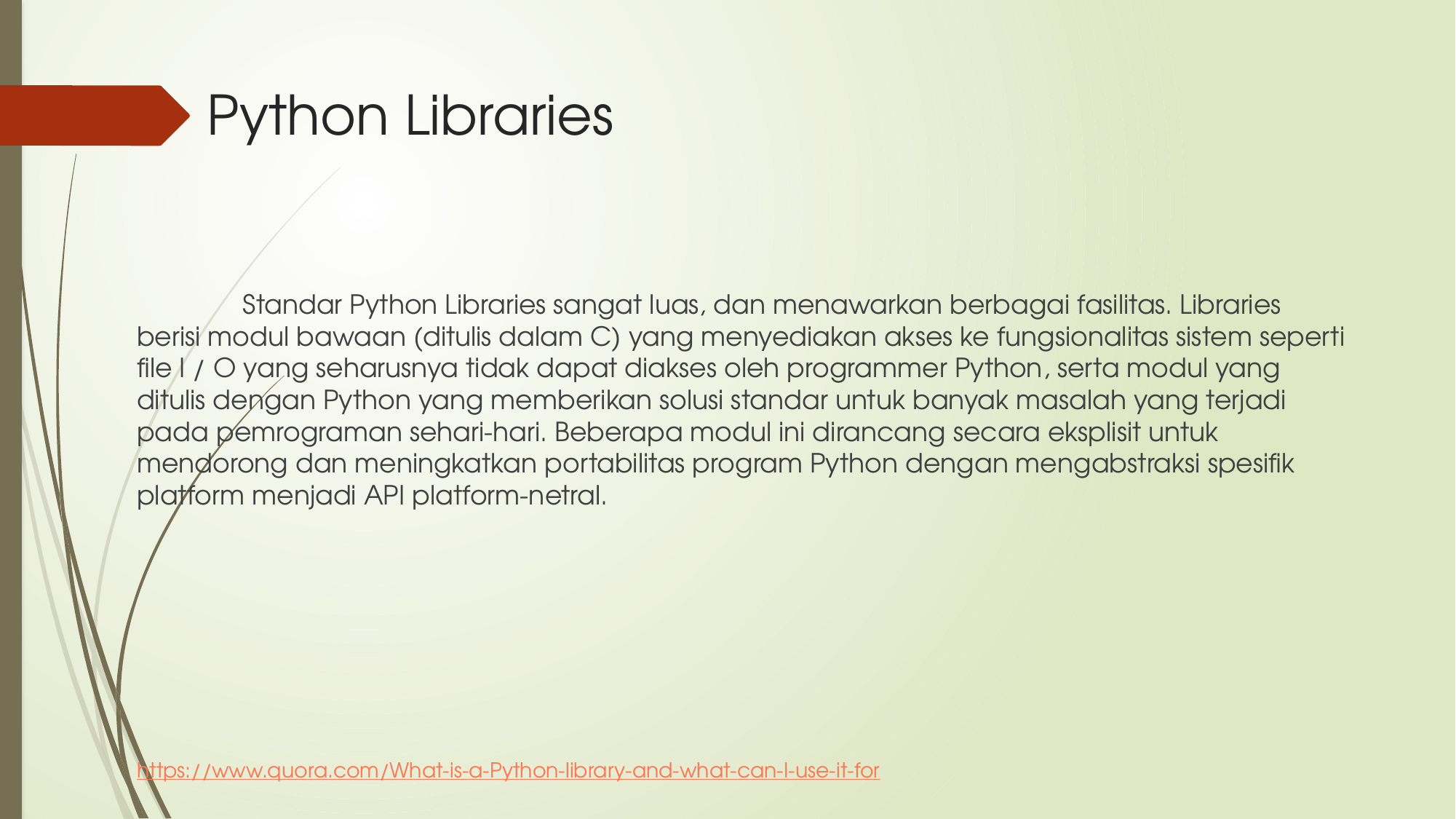

# Python Libraries
	Standar Python Libraries sangat luas, dan menawarkan berbagai fasilitas. Libraries berisi modul bawaan (ditulis dalam C) yang menyediakan akses ke fungsionalitas sistem seperti file I / O yang seharusnya tidak dapat diakses oleh programmer Python, serta modul yang ditulis dengan Python yang memberikan solusi standar untuk banyak masalah yang terjadi pada pemrograman sehari-hari. Beberapa modul ini dirancang secara eksplisit untuk mendorong dan meningkatkan portabilitas program Python dengan mengabstraksi spesifik platform menjadi API platform-netral.

https://www.quora.com/What-is-a-Python-library-and-what-can-I-use-it-for